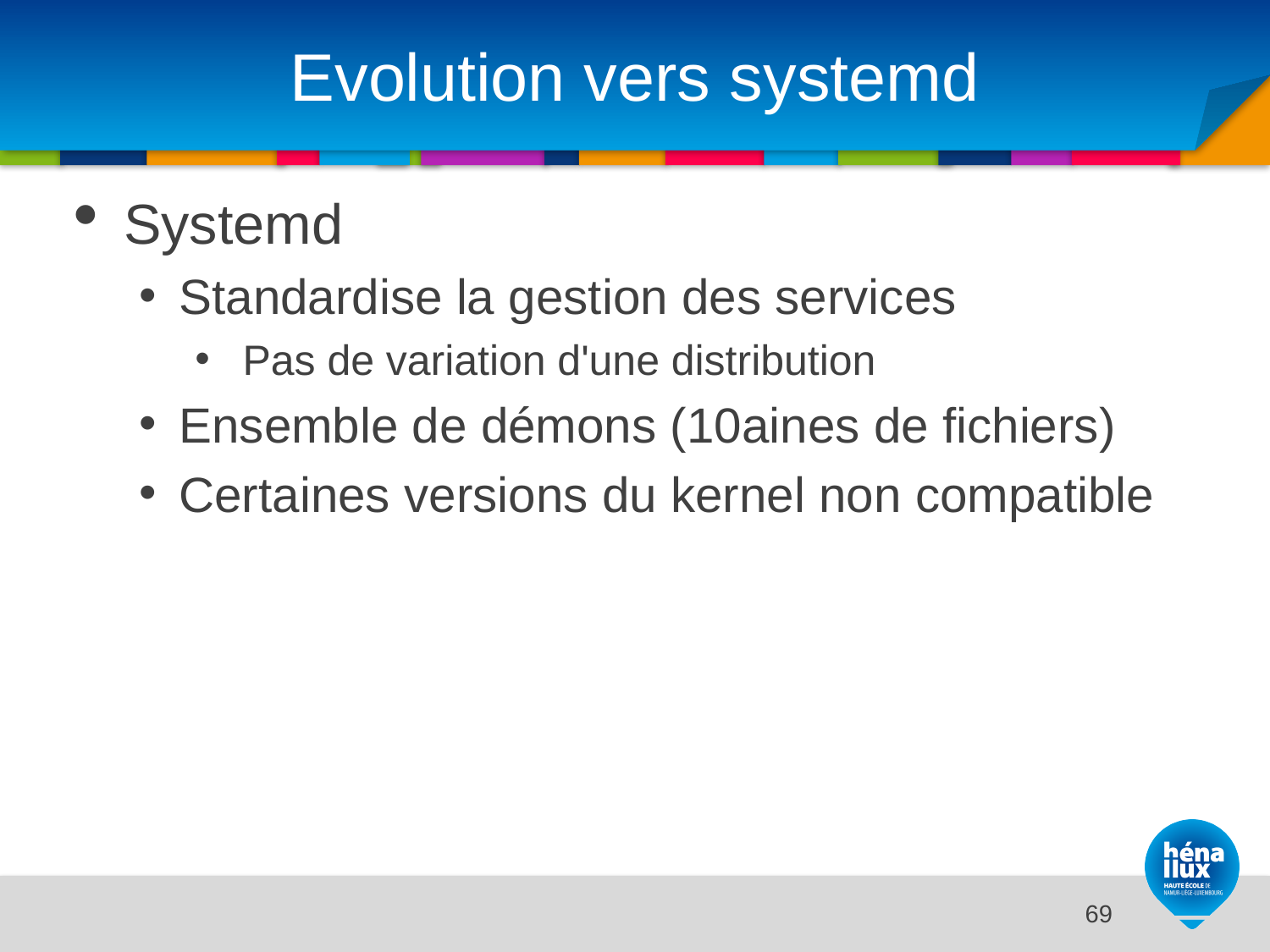

# Evolution vers systemd
Systemd
Standardise la gestion des services
Pas de variation d'une distribution
Ensemble de démons (10aines de fichiers)
Certaines versions du kernel non compatible

69